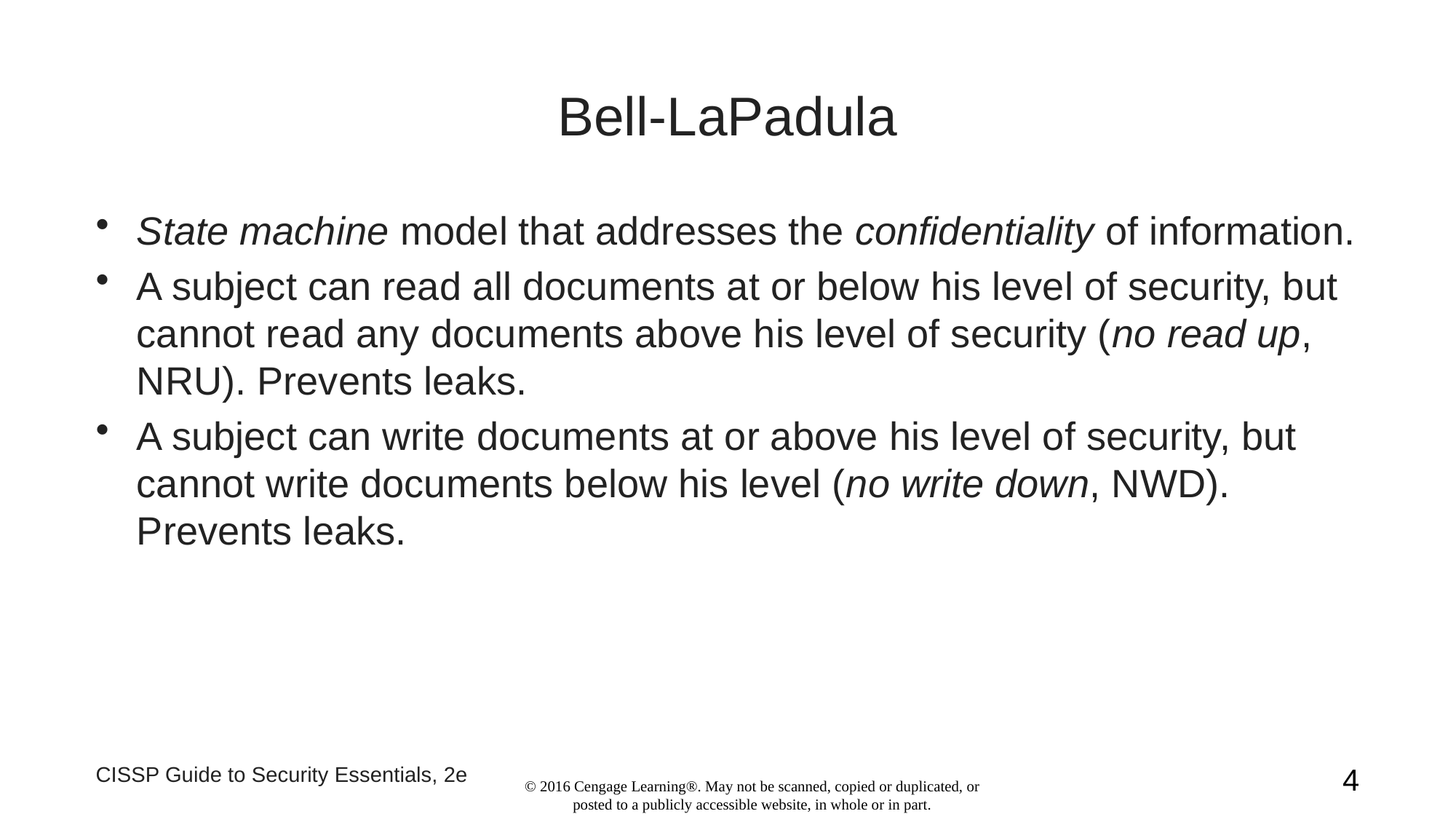

# Bell-LaPadula
State machine model that addresses the confidentiality of information.
A subject can read all documents at or below his level of security, but cannot read any documents above his level of security (no read up, NRU). Prevents leaks.
A subject can write documents at or above his level of security, but cannot write documents below his level (no write down, NWD). Prevents leaks.
CISSP Guide to Security Essentials, 2e
4
© 2016 Cengage Learning®. May not be scanned, copied or duplicated, or posted to a publicly accessible website, in whole or in part.